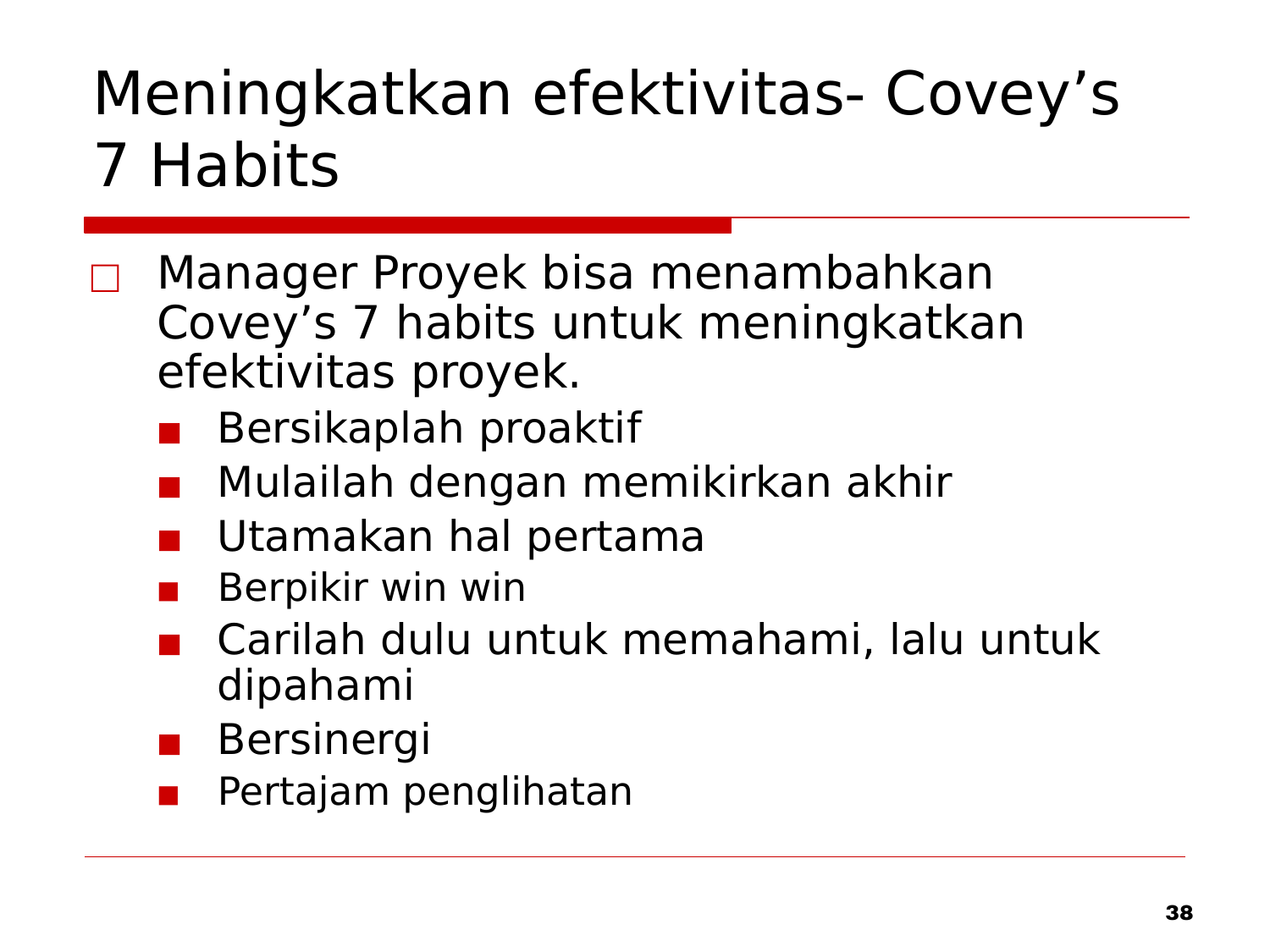

Meningkatkan efektivitas- Covey’s 7 Habits
Manager Proyek bisa menambahkan Covey’s 7 habits untuk meningkatkan efektivitas proyek.
Bersikaplah proaktif
Mulailah dengan memikirkan akhir
Utamakan hal pertama
Berpikir win win
Carilah dulu untuk memahami, lalu untuk dipahami
Bersinergi
Pertajam penglihatan

38